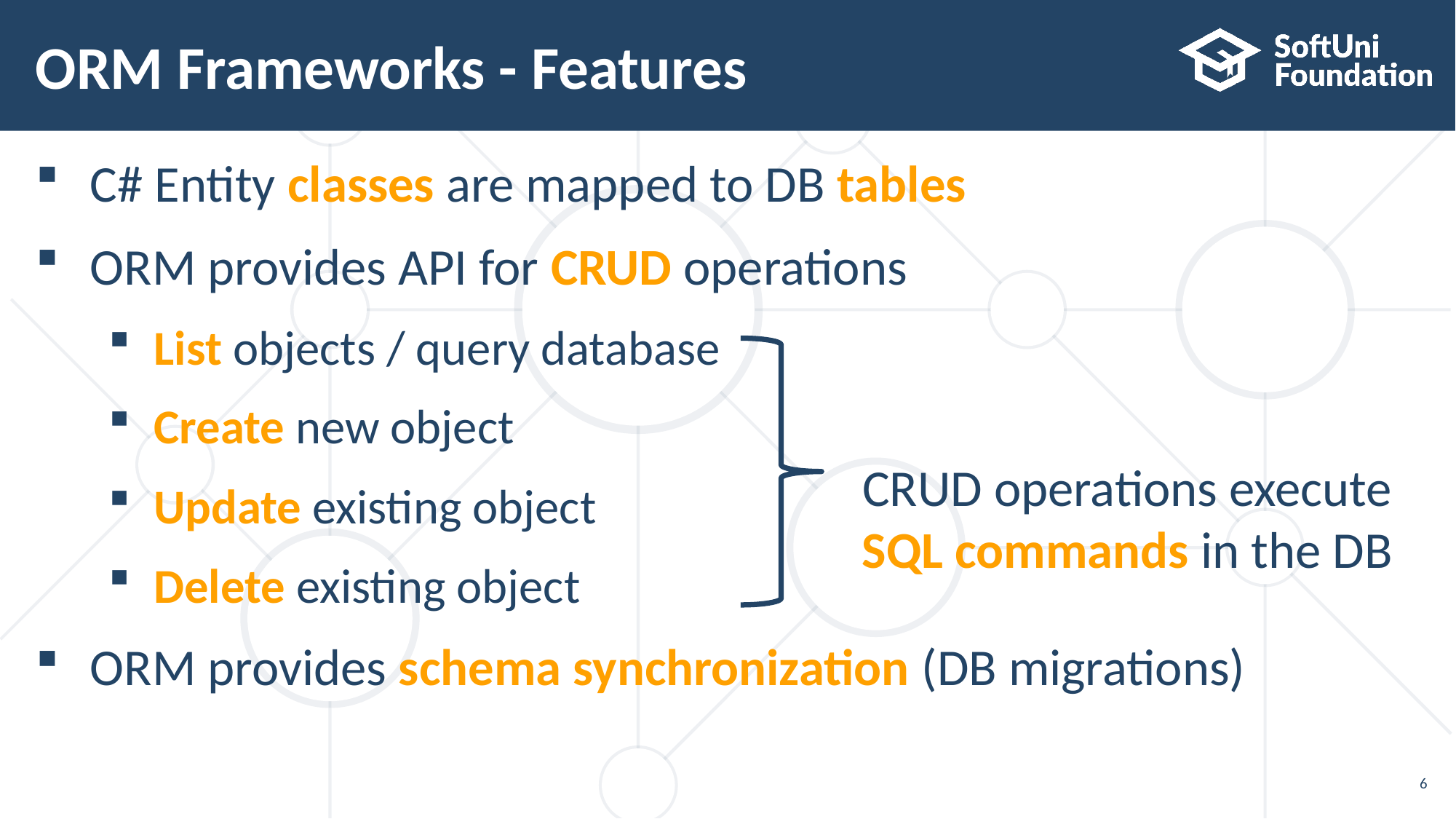

# ORM Frameworks - Features
C# Entity classes are mapped to DB tables
ORM provides API for CRUD operations
List objects / query database
Create new object
Update existing object
Delete existing object
ORM provides schema synchronization (DB migrations)

CRUD operations execute
SQL commands in the DB
6